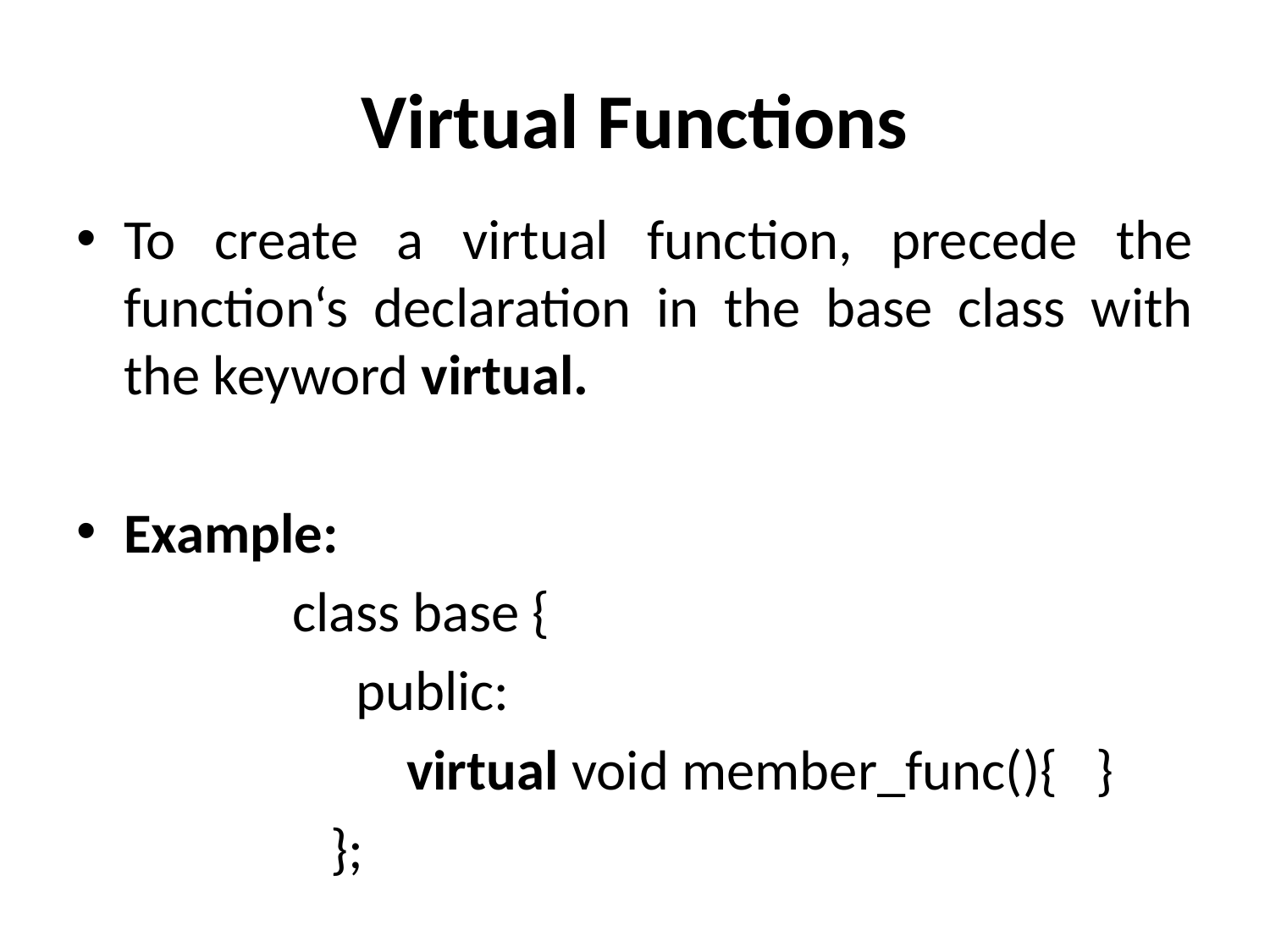

# Virtual Functions
To create a virtual function, precede the function‘s declaration in the base class with the keyword virtual.

Example:
                 class base {
                      public:
                          virtual void member_func(){   }
                    };